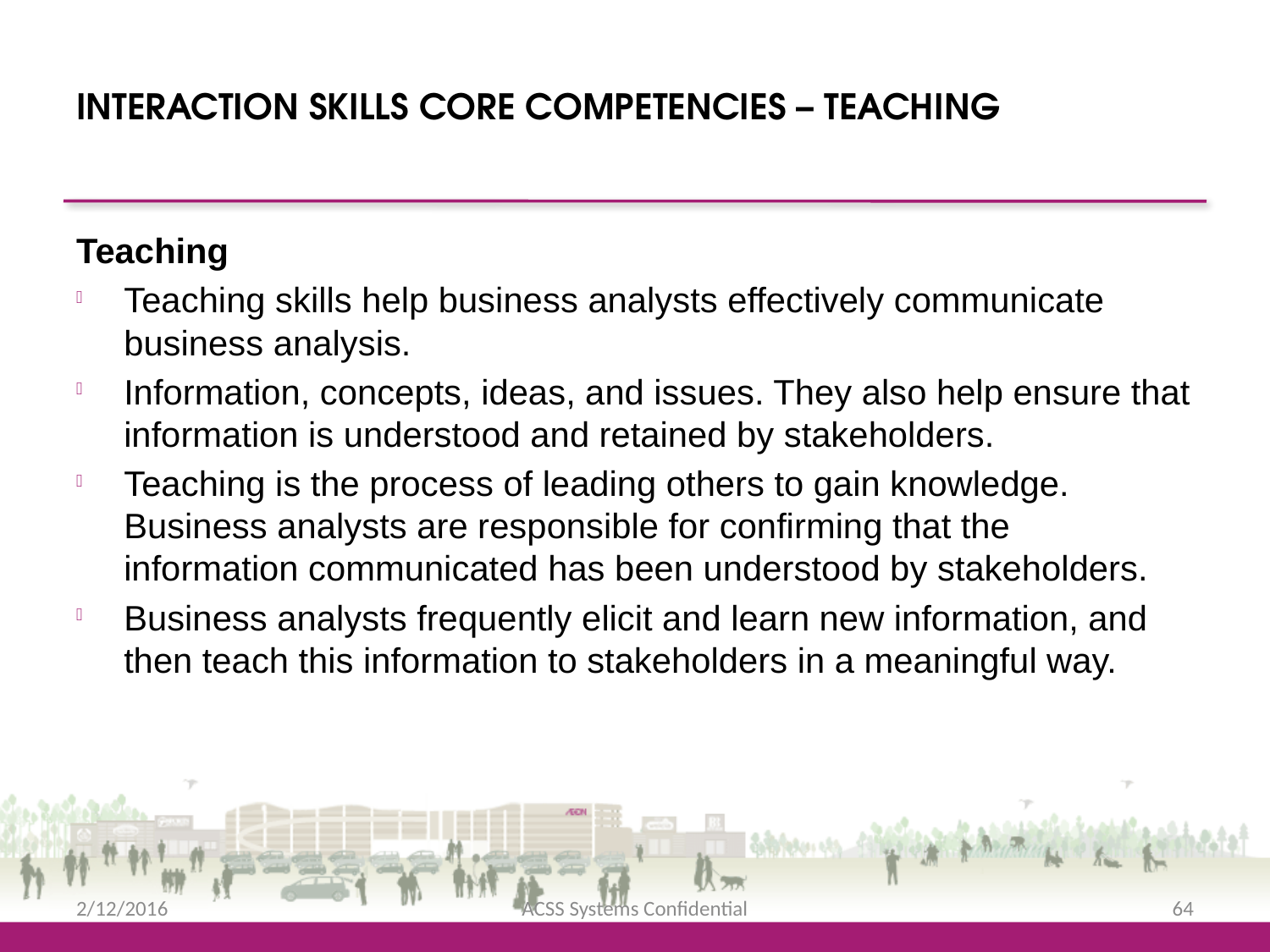

Interaction Skills Core Competencies – Teaching
Teaching
Teaching skills help business analysts effectively communicate business analysis.
Information, concepts, ideas, and issues. They also help ensure that information is understood and retained by stakeholders.
Teaching is the process of leading others to gain knowledge. Business analysts are responsible for confirming that the information communicated has been understood by stakeholders.
Business analysts frequently elicit and learn new information, and then teach this information to stakeholders in a meaningful way.
2/12/2016
ACSS Systems Confidential
64